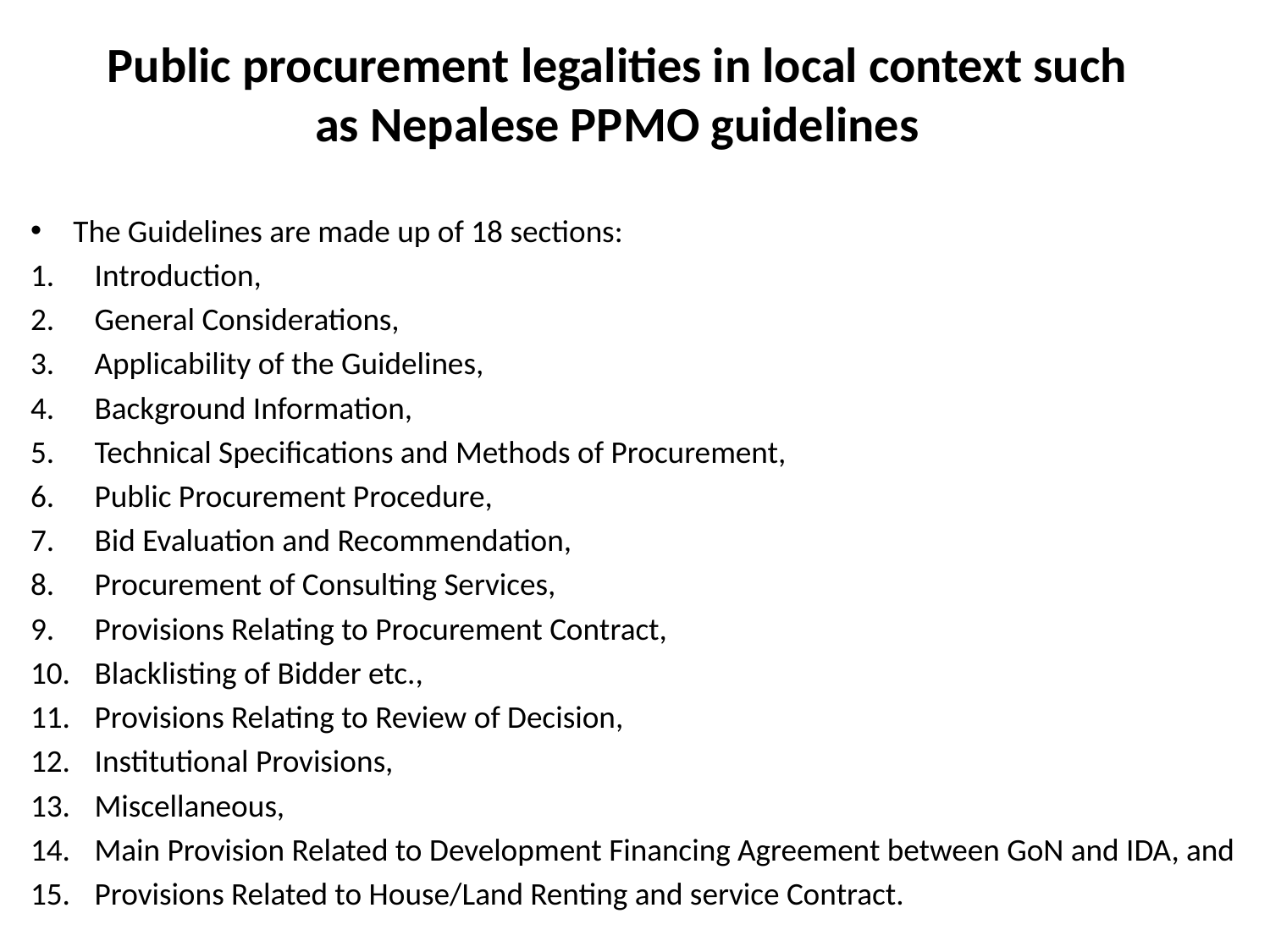

# Public procurement legalities in local context such as Nepalese PPMO guidelines
The Guidelines are made up of 18 sections:
Introduction,
General Considerations,
Applicability of the Guidelines,
Background Information,
Technical Specifications and Methods of Procurement,
Public Procurement Procedure,
Bid Evaluation and Recommendation,
Procurement of Consulting Services,
Provisions Relating to Procurement Contract,
Blacklisting of Bidder etc.,
Provisions Relating to Review of Decision,
Institutional Provisions,
Miscellaneous,
Main Provision Related to Development Financing Agreement between GoN and IDA, and
Provisions Related to House/Land Renting and service Contract.